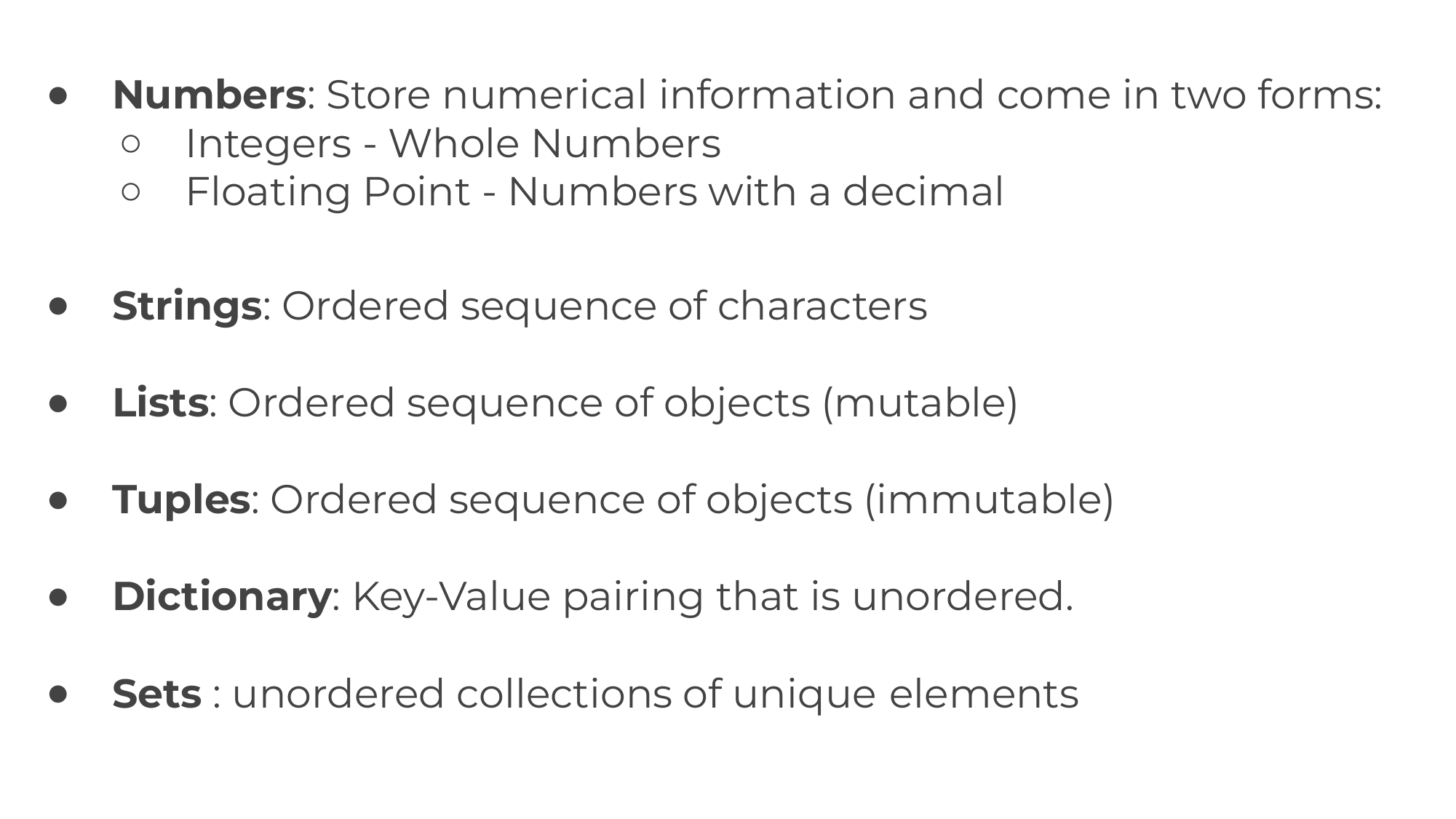

Numbers: Store numerical information and come in two forms:
Integers - Whole Numbers
Floating Point - Numbers with a decimal

Strings: Ordered sequence of characters

Lists: Ordered sequence of objects (mutable)

Tuples: Ordered sequence of objects (immutable)

Dictionary: Key-Value pairing that is unordered.

Sets : unordered collections of unique elements